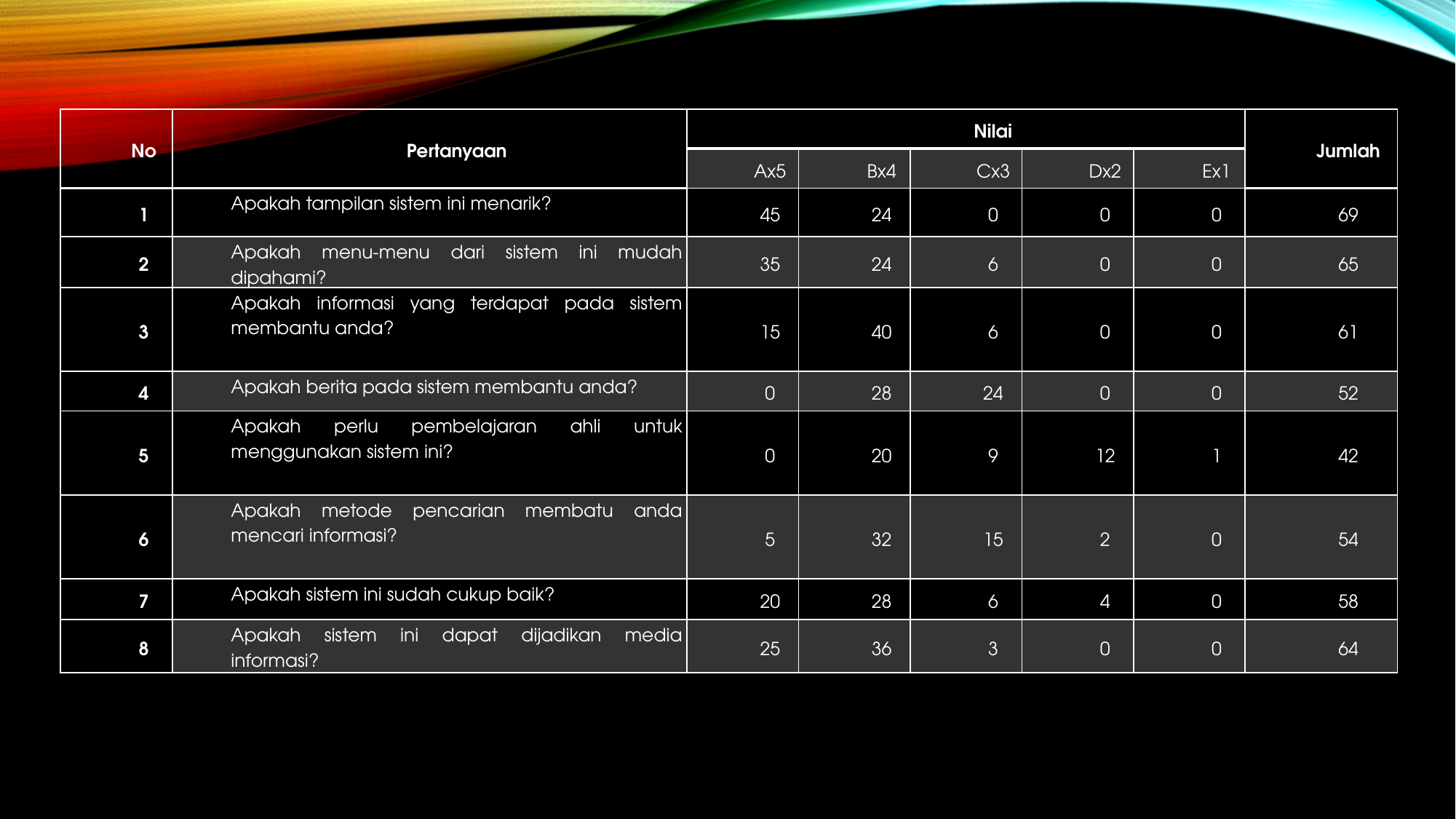

| No | Pertanyaan | Nilai |  |  |  |  | Jumlah |
| --- | --- | --- | --- | --- | --- | --- | --- |
|  |  | Ax5 | Bx4 | Cx3 | Dx2 | Ex1 |  |
| 1 | Apakah tampilan sistem ini menarik? | 45 | 24 | 0 | 0 | 0 | 69 |
| 2 | Apakah menu-menu dari sistem ini mudah dipahami? | 35 | 24 | 6 | 0 | 0 | 65 |
| 3 | Apakah informasi yang terdapat pada sistem membantu anda? | 15 | 40 | 6 | 0 | 0 | 61 |
| 4 | Apakah berita pada sistem membantu anda? | 0 | 28 | 24 | 0 | 0 | 52 |
| 5 | Apakah perlu pembelajaran ahli untuk menggunakan sistem ini? | 0 | 20 | 9 | 12 | 1 | 42 |
| 6 | Apakah metode pencarian membatu anda mencari informasi? | 5 | 32 | 15 | 2 | 0 | 54 |
| 7 | Apakah sistem ini sudah cukup baik? | 20 | 28 | 6 | 4 | 0 | 58 |
| 8 | Apakah sistem ini dapat dijadikan media informasi? | 25 | 36 | 3 | 0 | 0 | 64 |